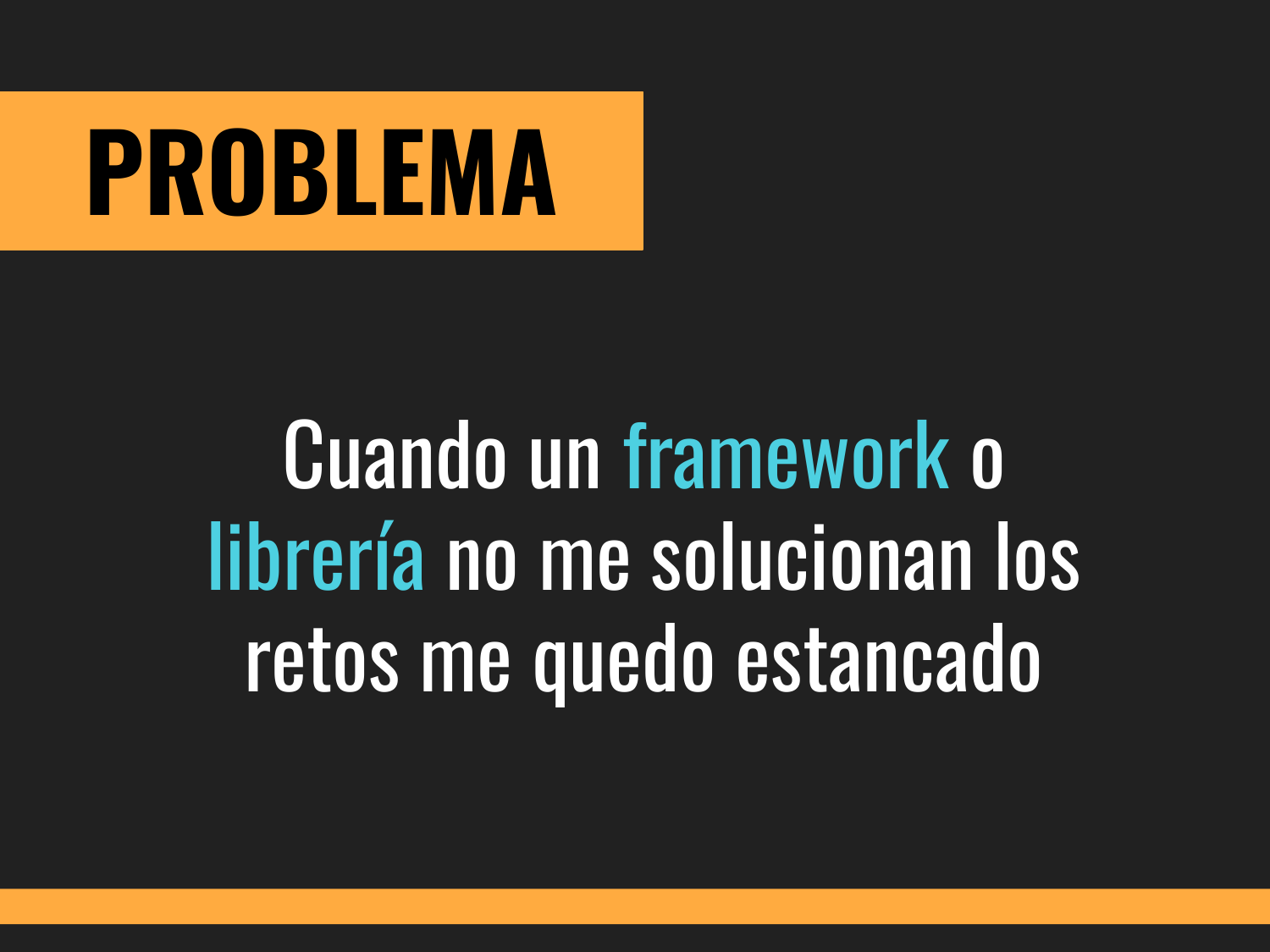

# PROBLEMA
Cuando un framework o librería no me solucionan los retos me quedo estancado